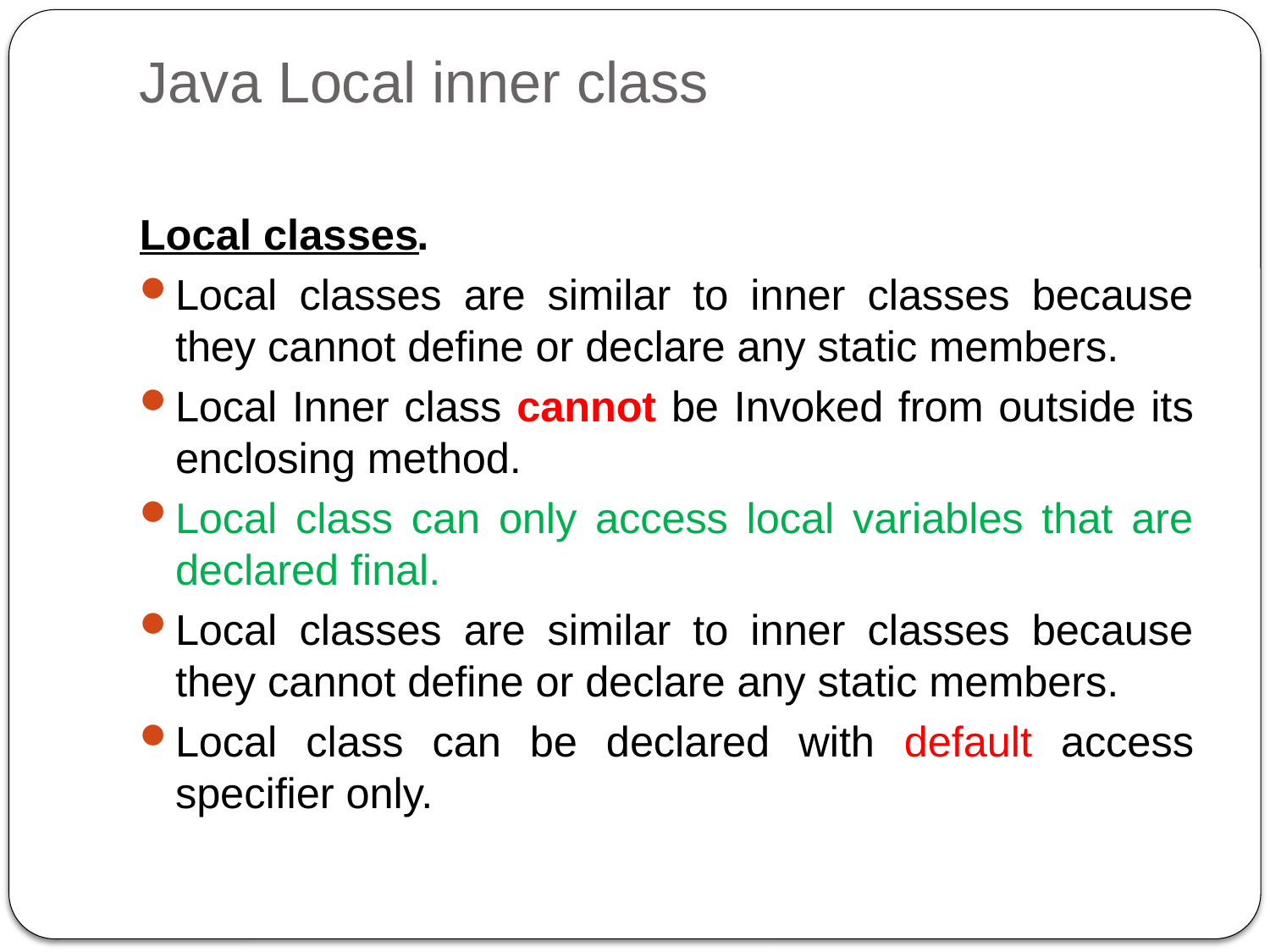

# Java Local inner class
Local classes.
Local classes are similar to inner classes because they cannot define or declare any static members.
Local Inner class cannot be Invoked from outside its enclosing method.
Local class can only access local variables that are declared final.
Local classes are similar to inner classes because they cannot define or declare any static members.
Local class can be declared with default access specifier only.